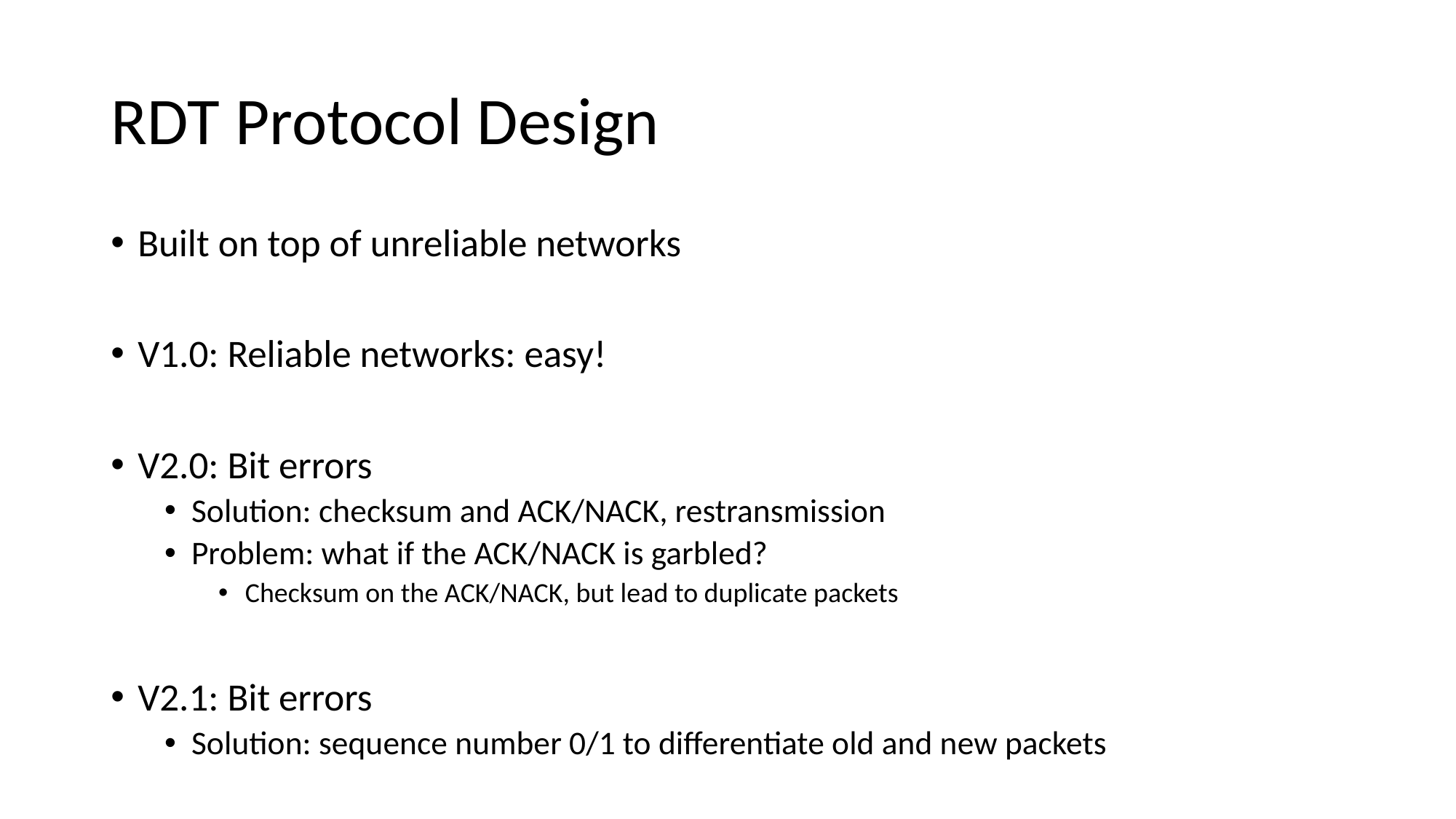

# RDT Protocol Design
Built on top of unreliable networks

V1.0: Reliable networks: easy!

V2.0: Bit errors
Solution: checksum and ACK/NACK, restransmission
Problem: what if the ACK/NACK is garbled?
Checksum on the ACK/NACK, but lead to duplicate packets

V2.1: Bit errors
Solution: sequence number 0/1 to differentiate old and new packets